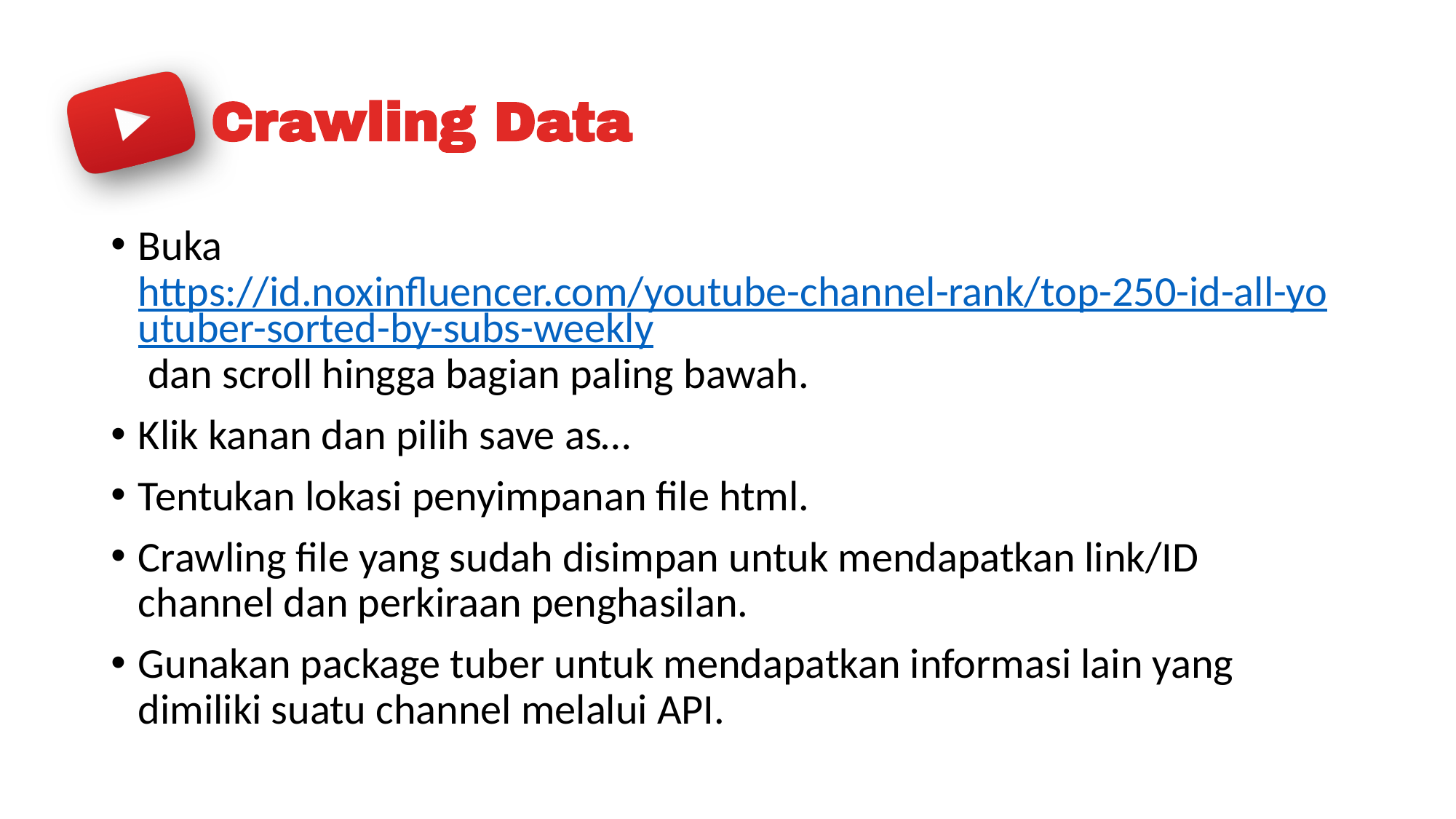

# Crawling Data
Buka https://id.noxinfluencer.com/youtube-channel-rank/top-250-id-all-youtuber-sorted-by-subs-weekly dan scroll hingga bagian paling bawah.
Klik kanan dan pilih save as…
Tentukan lokasi penyimpanan file html.
Crawling file yang sudah disimpan untuk mendapatkan link/ID channel dan perkiraan penghasilan.
Gunakan package tuber untuk mendapatkan informasi lain yang dimiliki suatu channel melalui API.